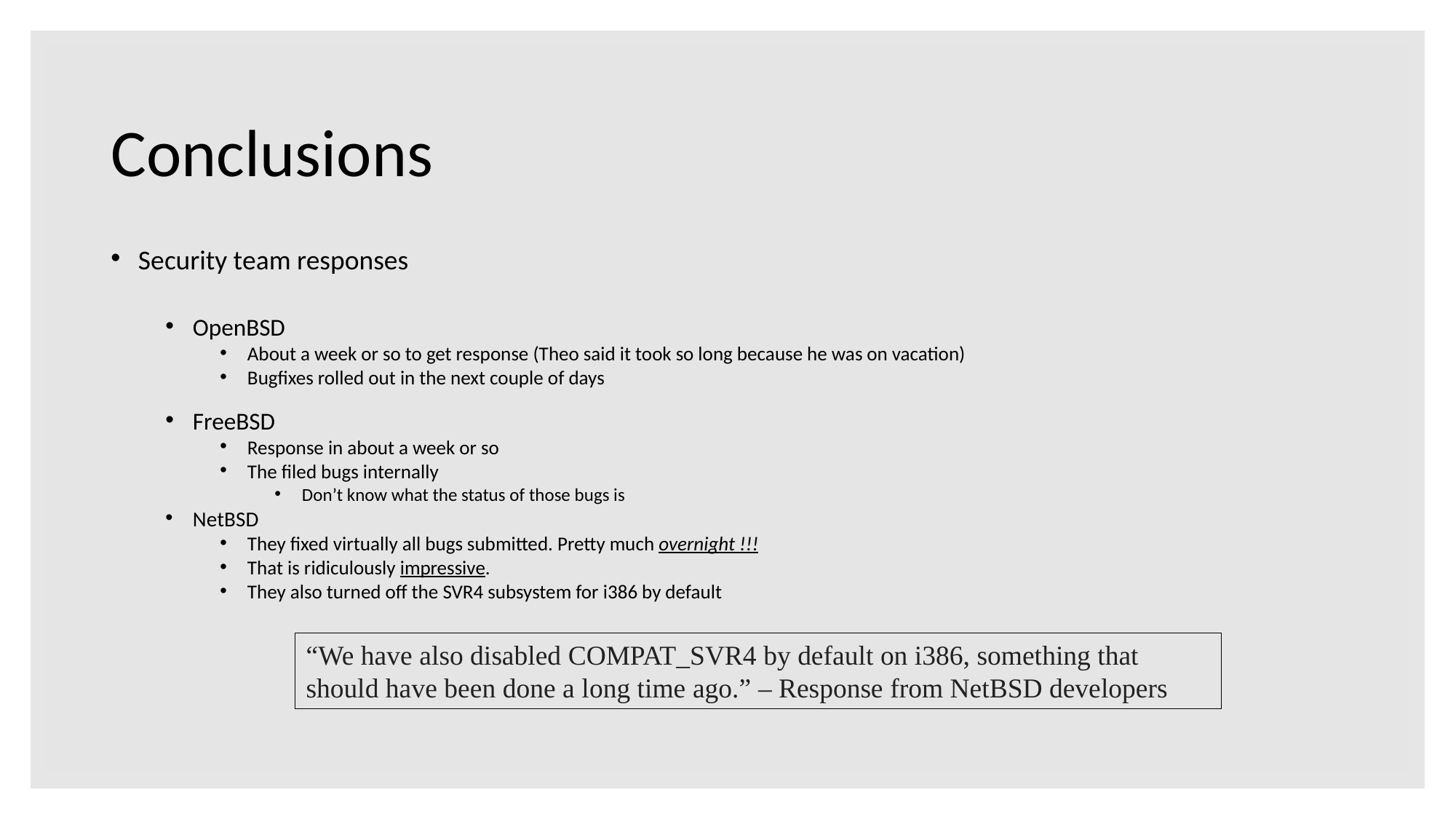

# Conclusions
Security team responses

OpenBSD
About a week or so to get response (Theo said it took so long because he was on vacation)
Bugfixes rolled out in the next couple of days

FreeBSD
Response in about a week or so
The filed bugs internally
Don’t know what the status of those bugs is
NetBSD
They fixed virtually all bugs submitted. Pretty much overnight !!!
That is ridiculously impressive.
They also turned off the SVR4 subsystem for i386 by default
“We have also disabled COMPAT_SVR4 by default on i386, something that
should have been done a long time ago.” – Response from NetBSD developers